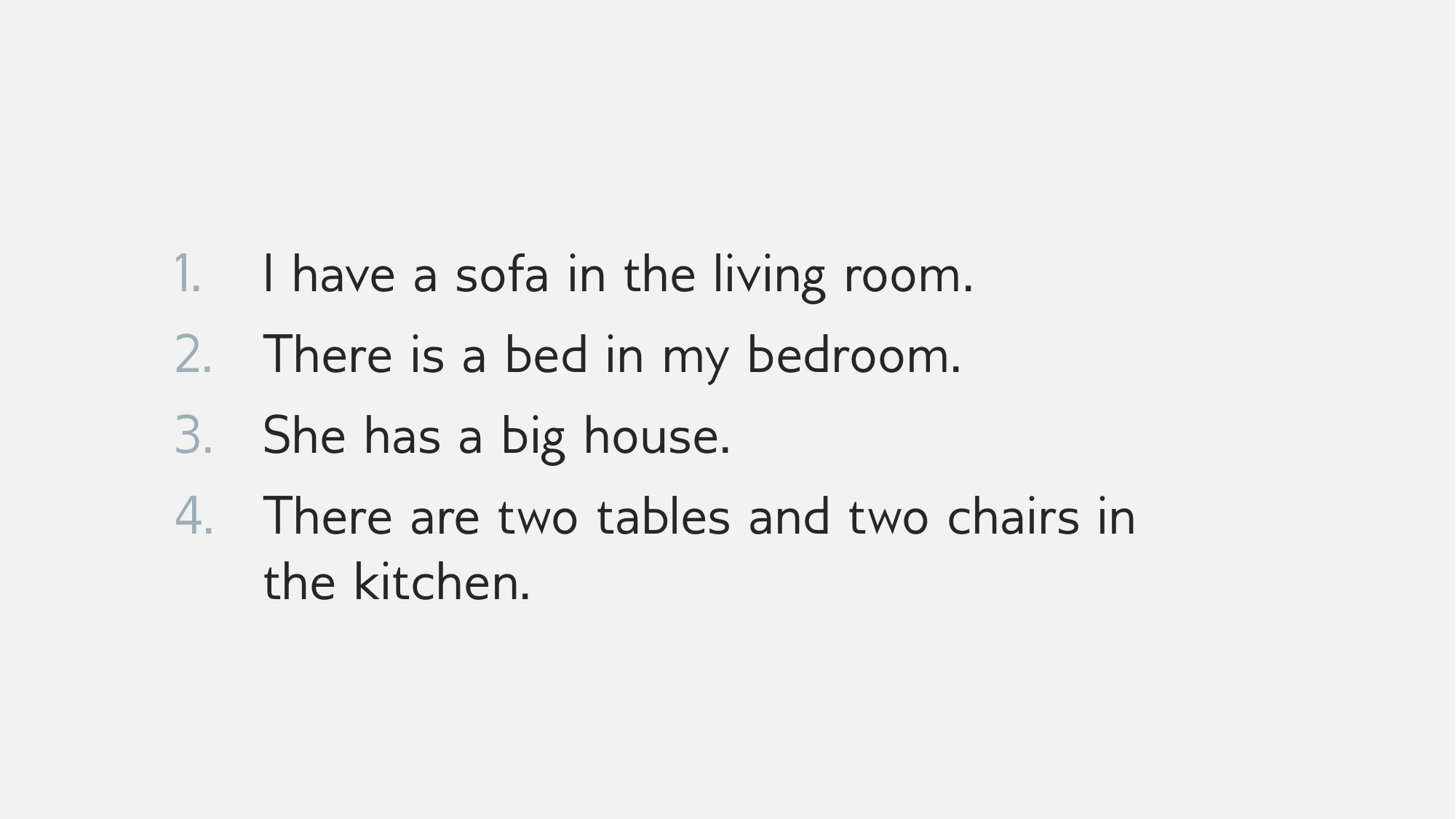

I have a sofa in the living room.
There is a bed in my bedroom.
She has a big house.
There are two tables and two chairs in the kitchen.